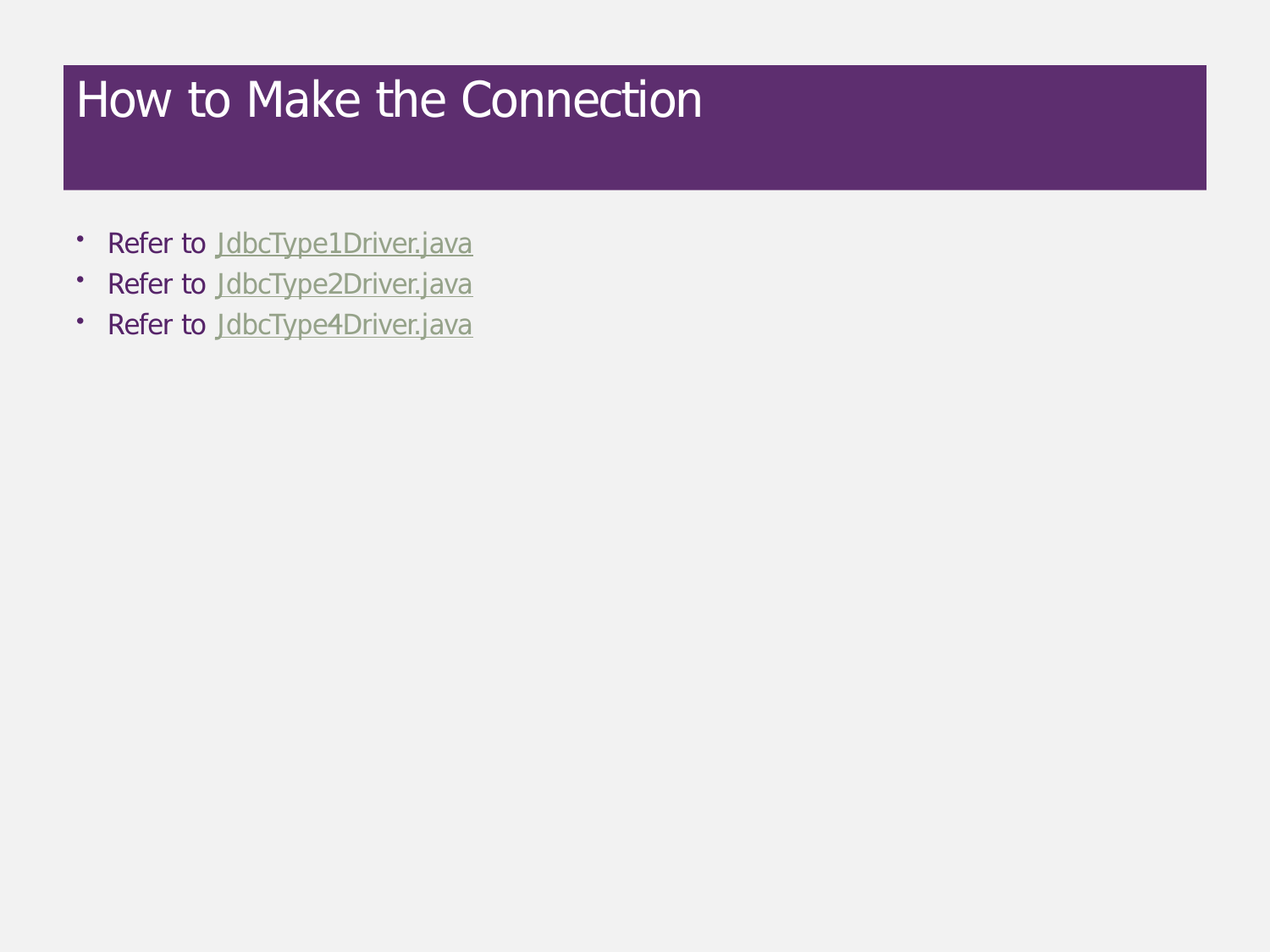

# How to Make the Connection
Refer to JdbcType1Driver.java
Refer to JdbcType2Driver.java
Refer to JdbcType4Driver.java